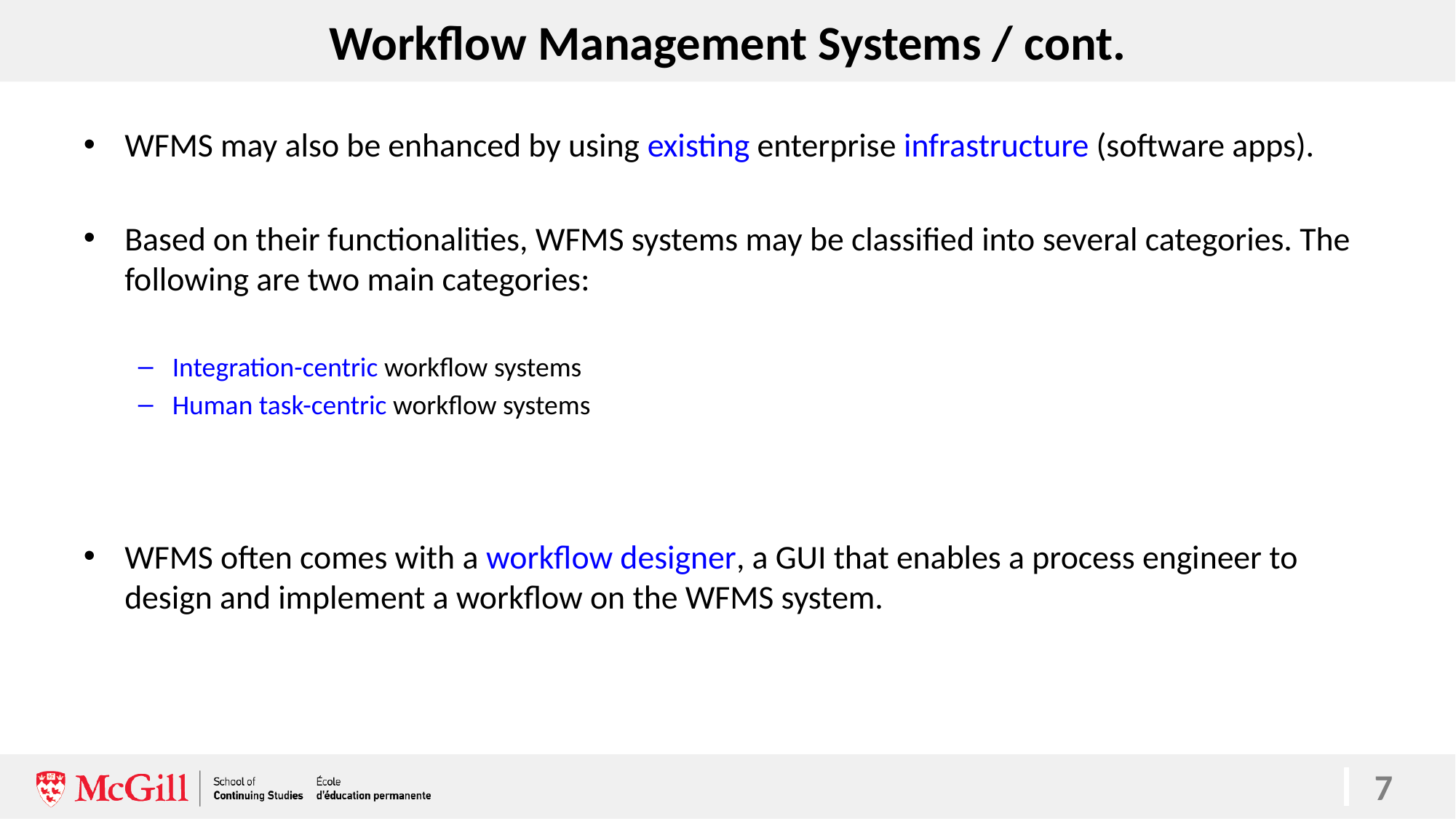

# Workflow Management Systems / cont.
WFMS may also be enhanced by using existing enterprise infrastructure (software apps).

Based on their functionalities, WFMS systems may be classified into several categories. The following are two main categories:

Integration-centric workflow systems
Human task-centric workflow systems

WFMS often comes with a workflow designer, a GUI that enables a process engineer to design and implement a workflow on the WFMS system.